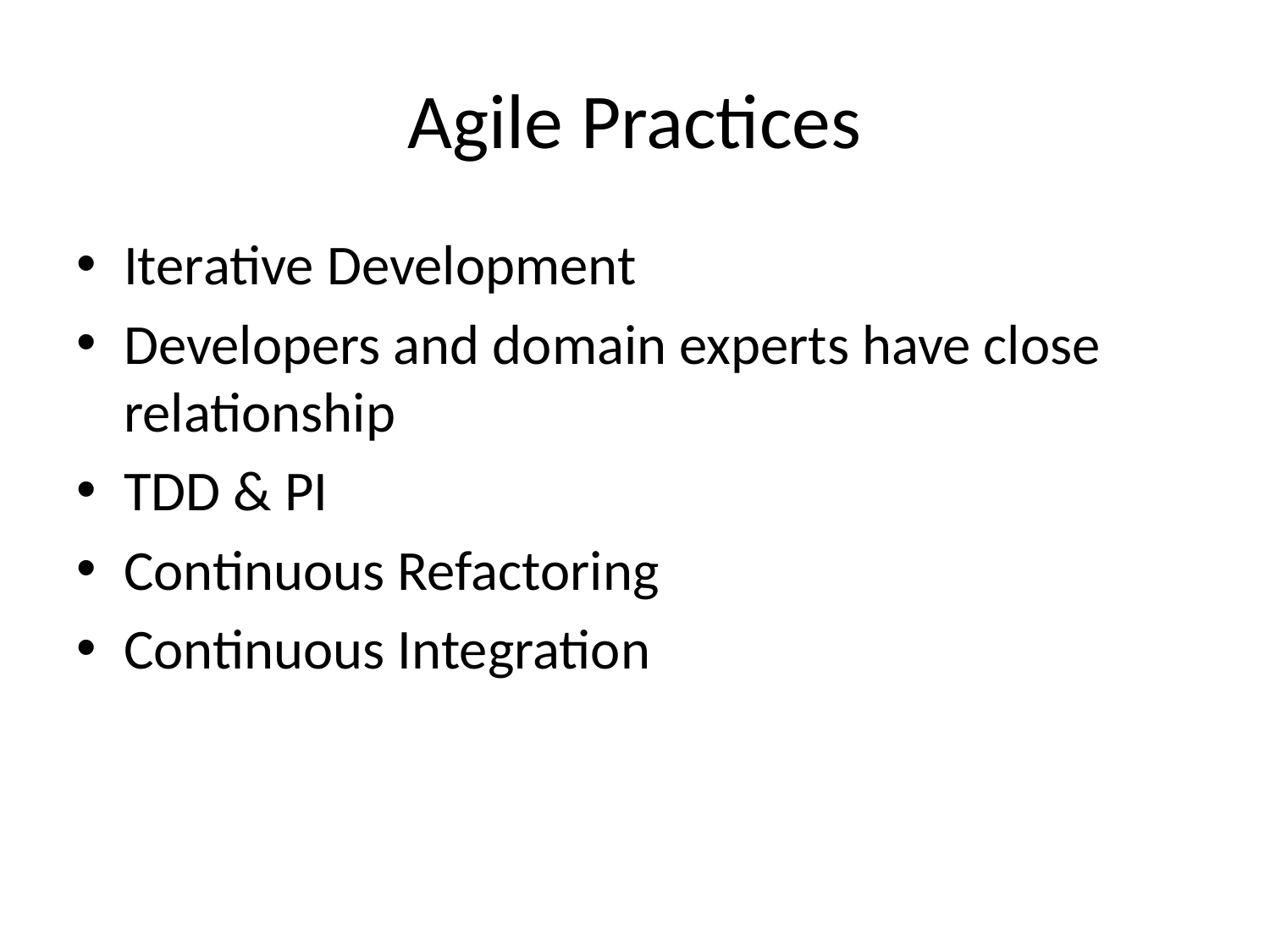

# Agile Practices
Iterative Development
Developers and domain experts have close relationship
TDD & PI
Continuous Refactoring
Continuous Integration